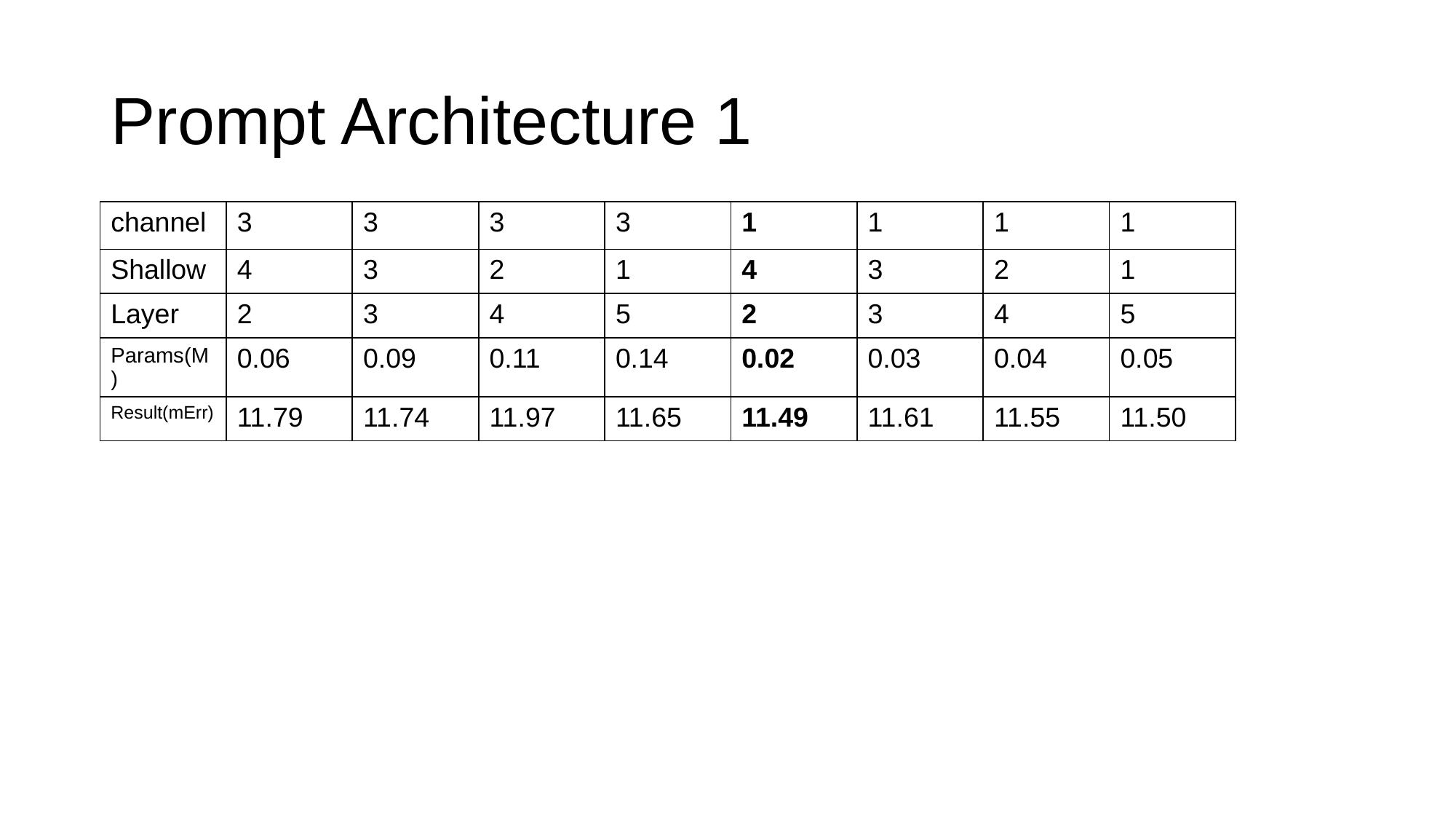

# Prompt Architecture 1
| channel | 3 | 3 | 3 | 3 | 1 | 1 | 1 | 1 |
| --- | --- | --- | --- | --- | --- | --- | --- | --- |
| Shallow | 4 | 3 | 2 | 1 | 4 | 3 | 2 | 1 |
| Layer | 2 | 3 | 4 | 5 | 2 | 3 | 4 | 5 |
| Params(M) | 0.06 | 0.09 | 0.11 | 0.14 | 0.02 | 0.03 | 0.04 | 0.05 |
| Result(mErr) | 11.79 | 11.74 | 11.97 | 11.65 | 11.49 | 11.61 | 11.55 | 11.50 |